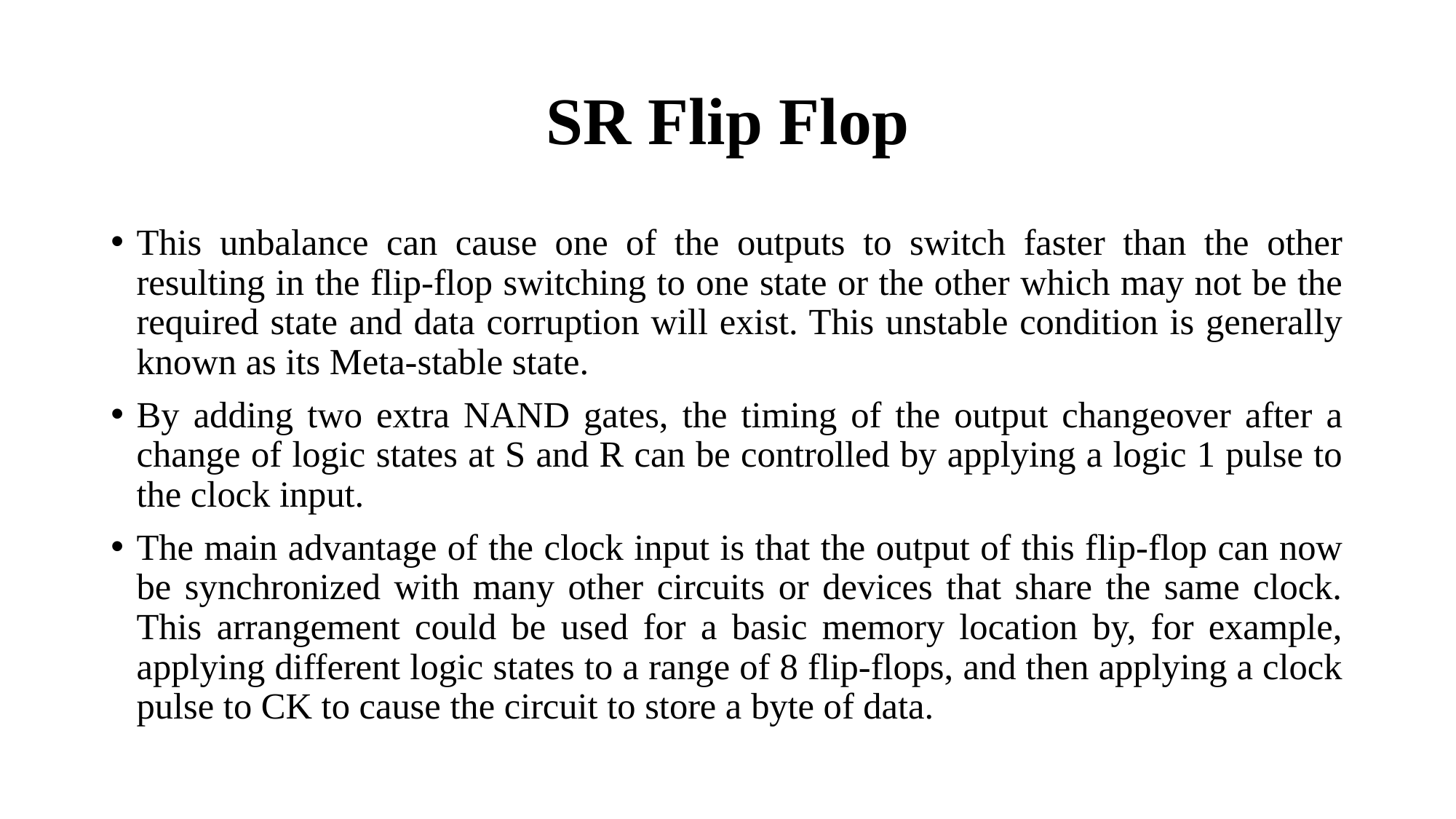

# SR Flip Flop
This unbalance can cause one of the outputs to switch faster than the other resulting in the flip-flop switching to one state or the other which may not be the required state and data corruption will exist. This unstable condition is generally known as its Meta-stable state.
By adding two extra NAND gates, the timing of the output changeover after a change of logic states at S and R can be controlled by applying a logic 1 pulse to the clock input.
The main advantage of the clock input is that the output of this flip-flop can now be synchronized with many other circuits or devices that share the same clock. This arrangement could be used for a basic memory location by, for example, applying different logic states to a range of 8 flip-flops, and then applying a clock pulse to CK to cause the circuit to store a byte of data.